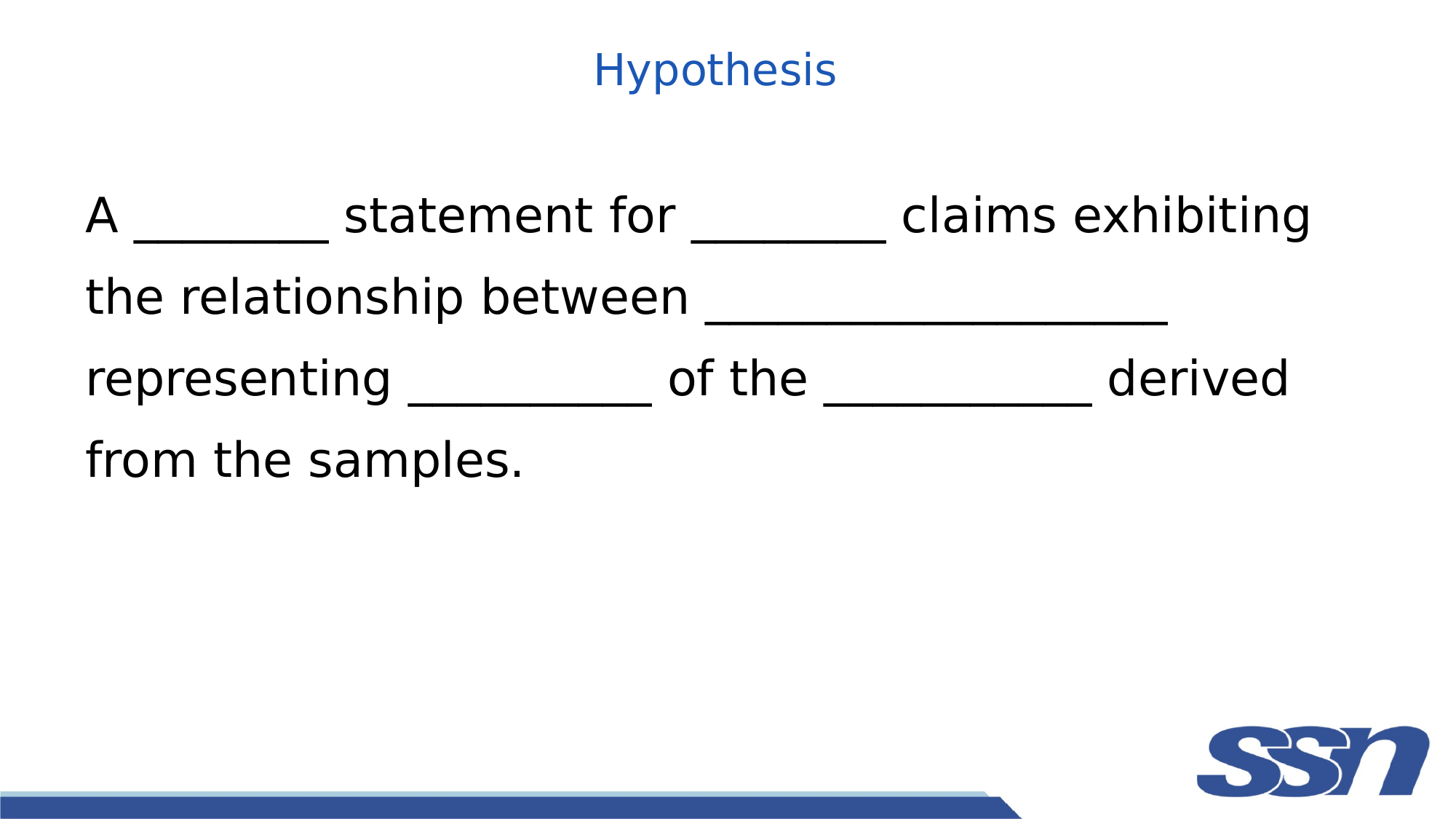

# Hypothesis
A ________ statement for ________ claims exhibiting the relationship between ___________________ representing __________ of the ___________ derived from the samples.